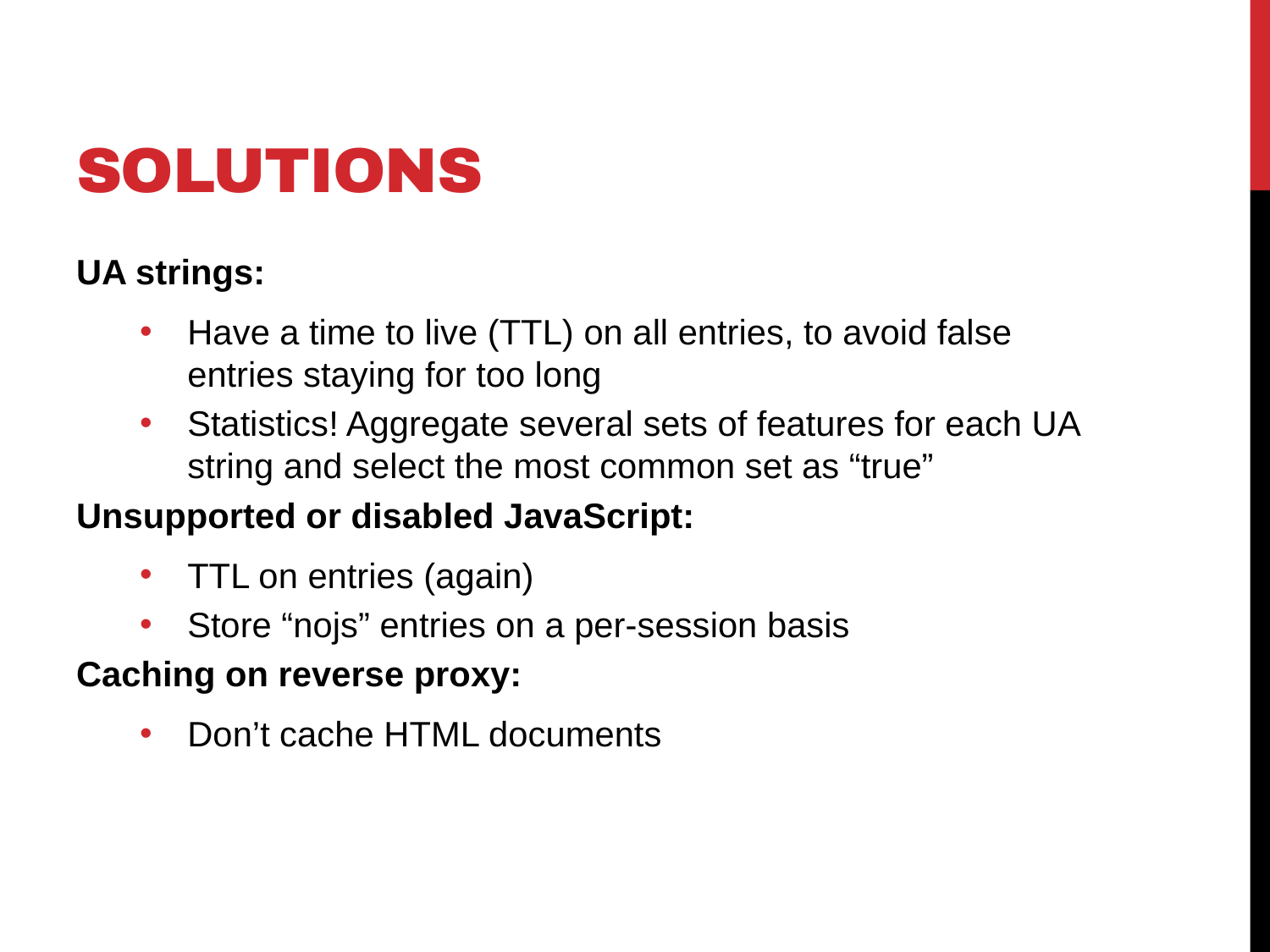

# Solutions
UA strings:
Have a time to live (TTL) on all entries, to avoid false entries staying for too long
Statistics! Aggregate several sets of features for each UA string and select the most common set as “true”
Unsupported or disabled JavaScript:
TTL on entries (again)
Store “nojs” entries on a per-session basis
Caching on reverse proxy:
Don’t cache HTML documents